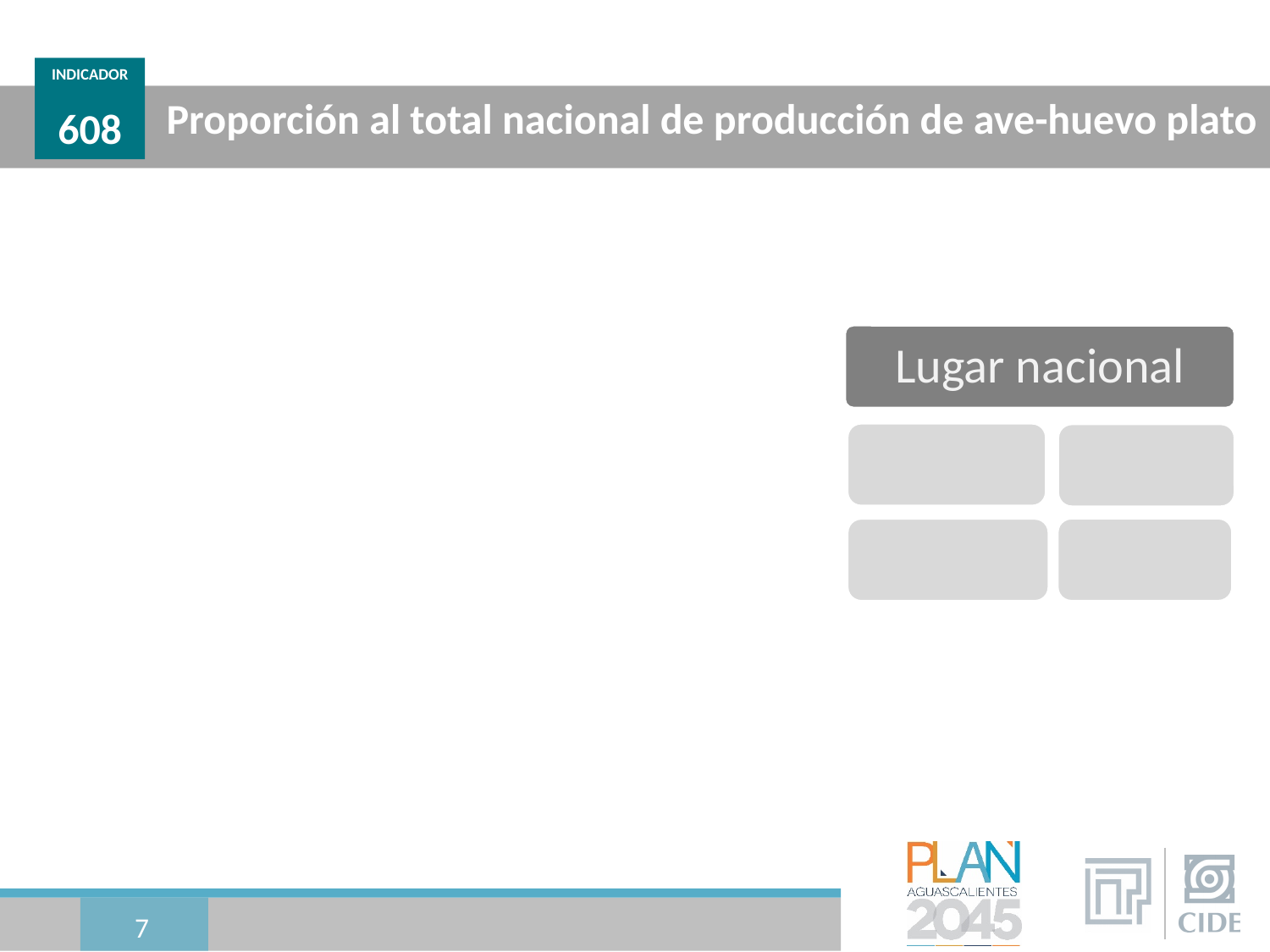

INDICADOR

608
# Proporción al total nacional de producción de ave-huevo plato

7